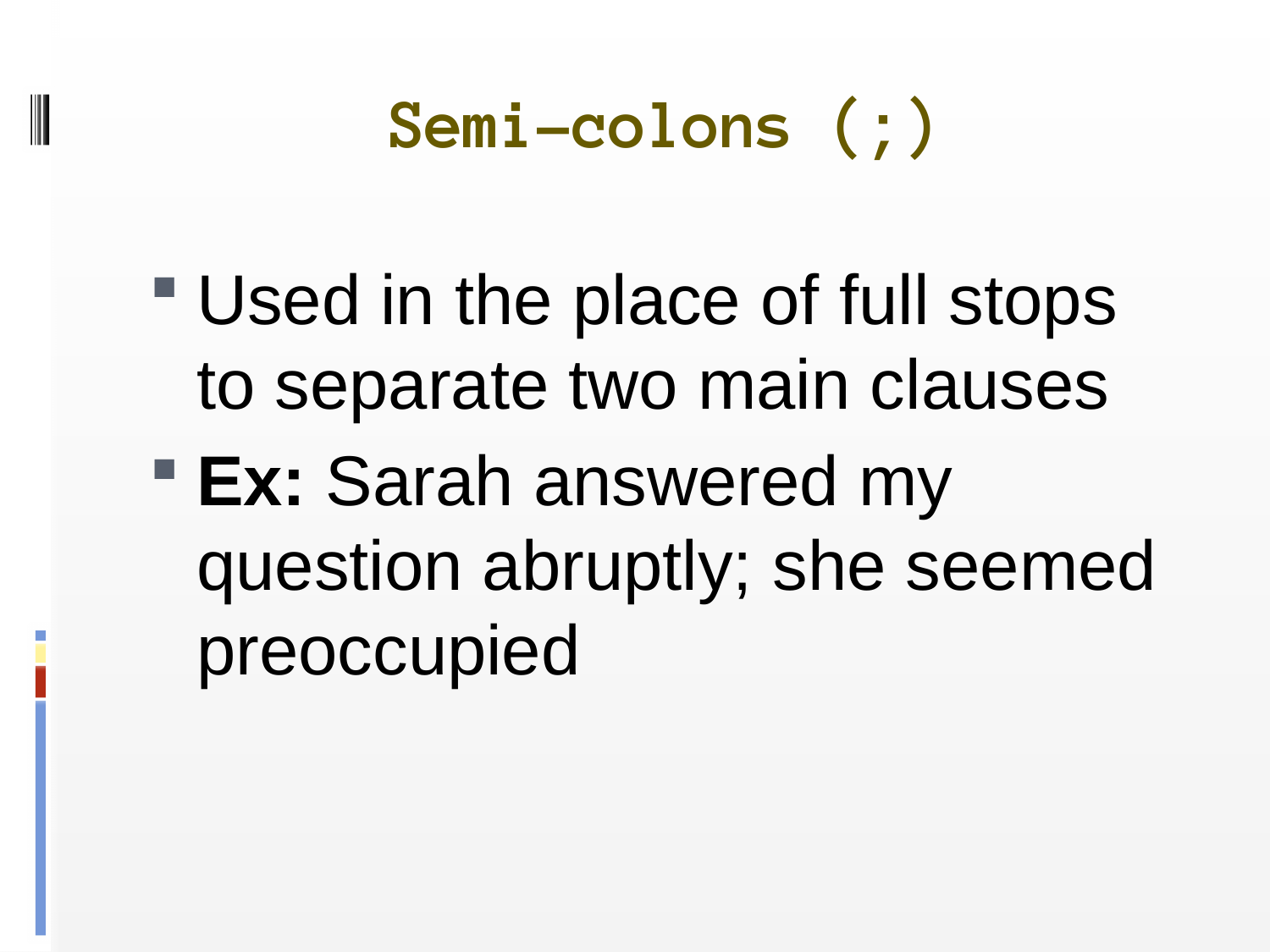

# Semi-colons (;)
Used in the place of full stops to separate two main clauses
Ex: Sarah answered my question abruptly; she seemed preoccupied